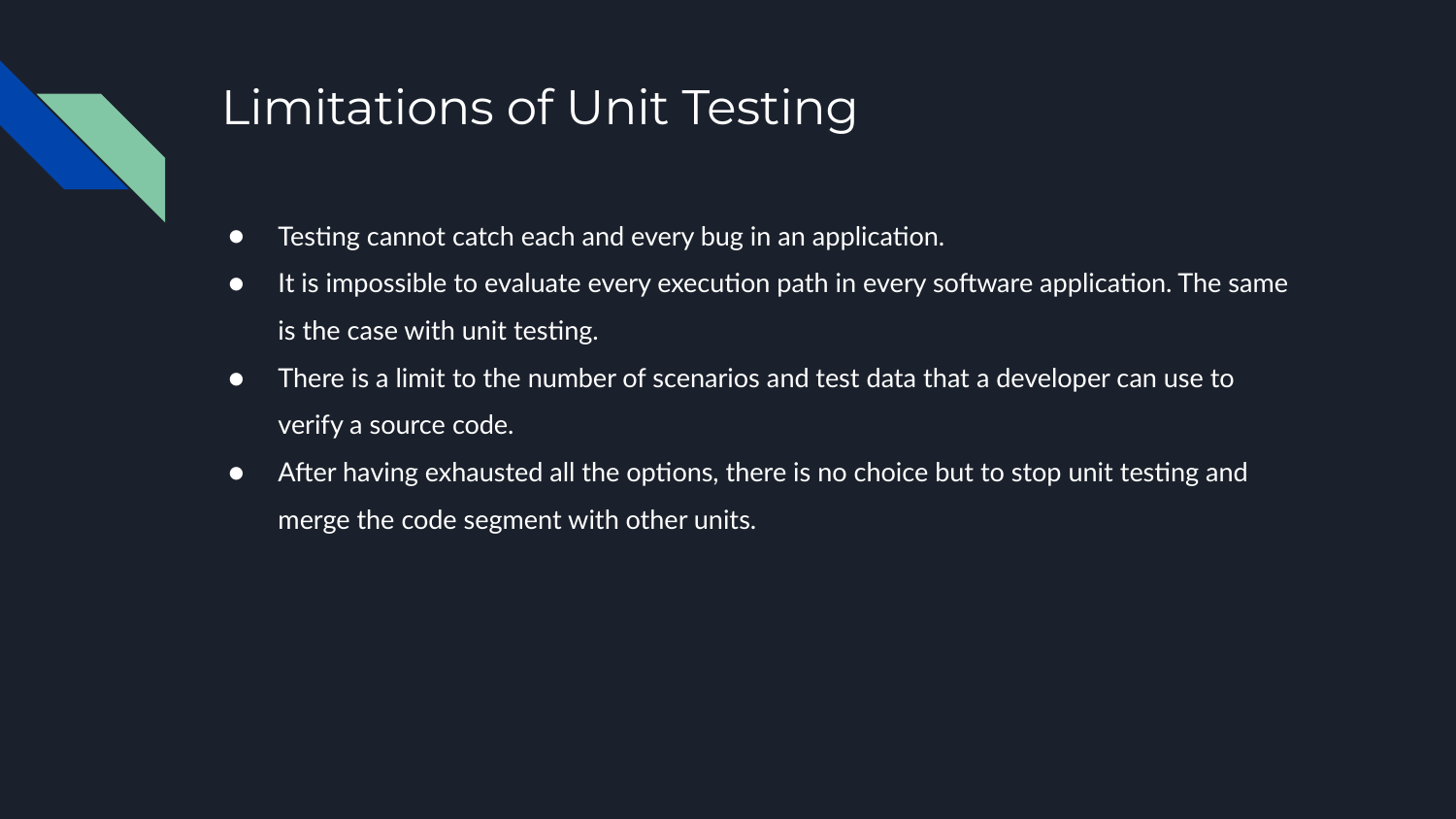

# Limitations of Unit Testing
Testing cannot catch each and every bug in an application.
It is impossible to evaluate every execution path in every software application. The same is the case with unit testing.
There is a limit to the number of scenarios and test data that a developer can use to verify a source code.
After having exhausted all the options, there is no choice but to stop unit testing and merge the code segment with other units.